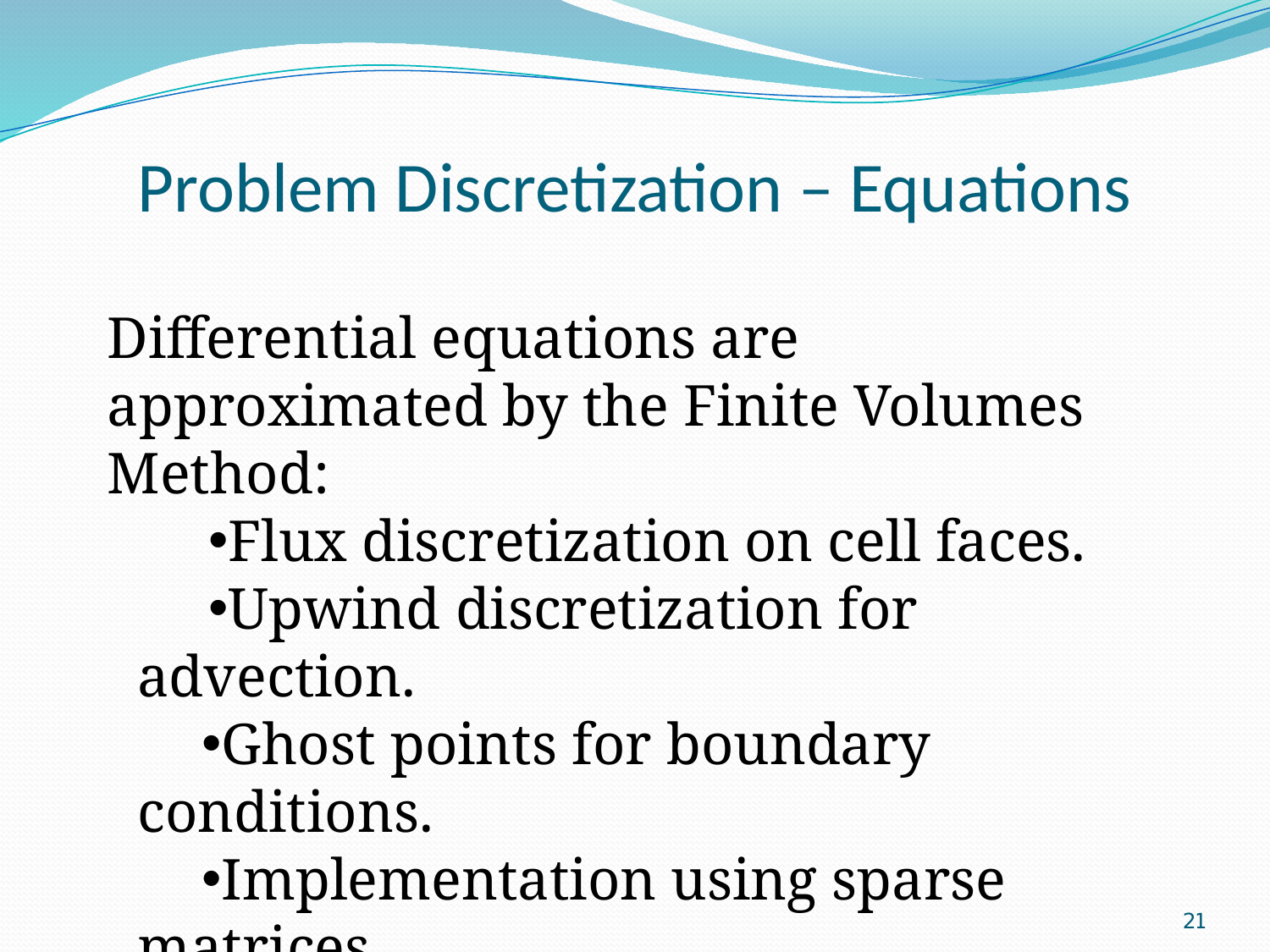

# Problem Discretization – Equations
Differential equations are approximated by the Finite Volumes Method:
Flux discretization on cell faces.
Upwind discretization for advection.
Ghost points for boundary conditions.
Implementation using sparse matrices.
21